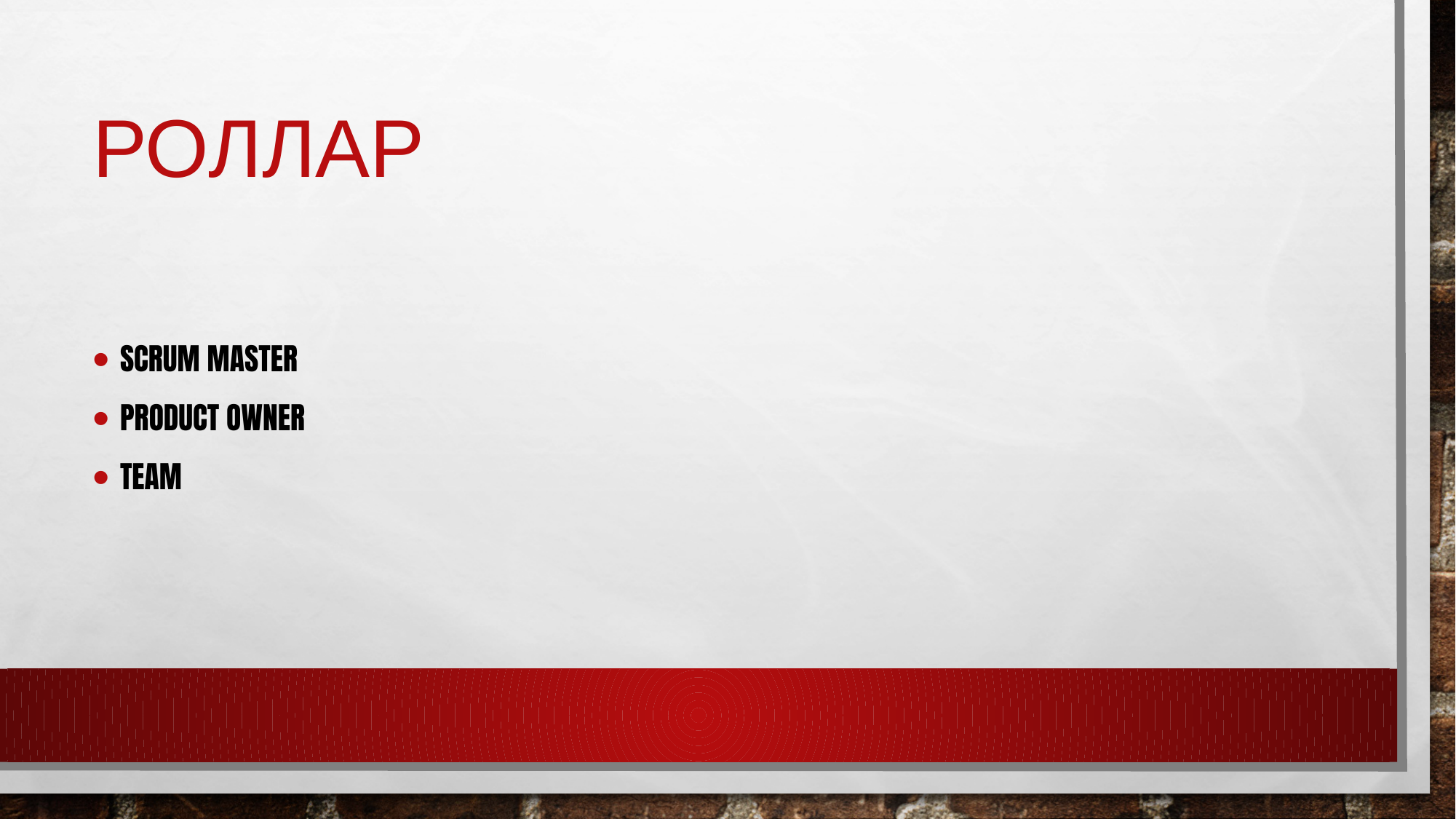

# Роллар
Scrum Master
Product Owner
Team